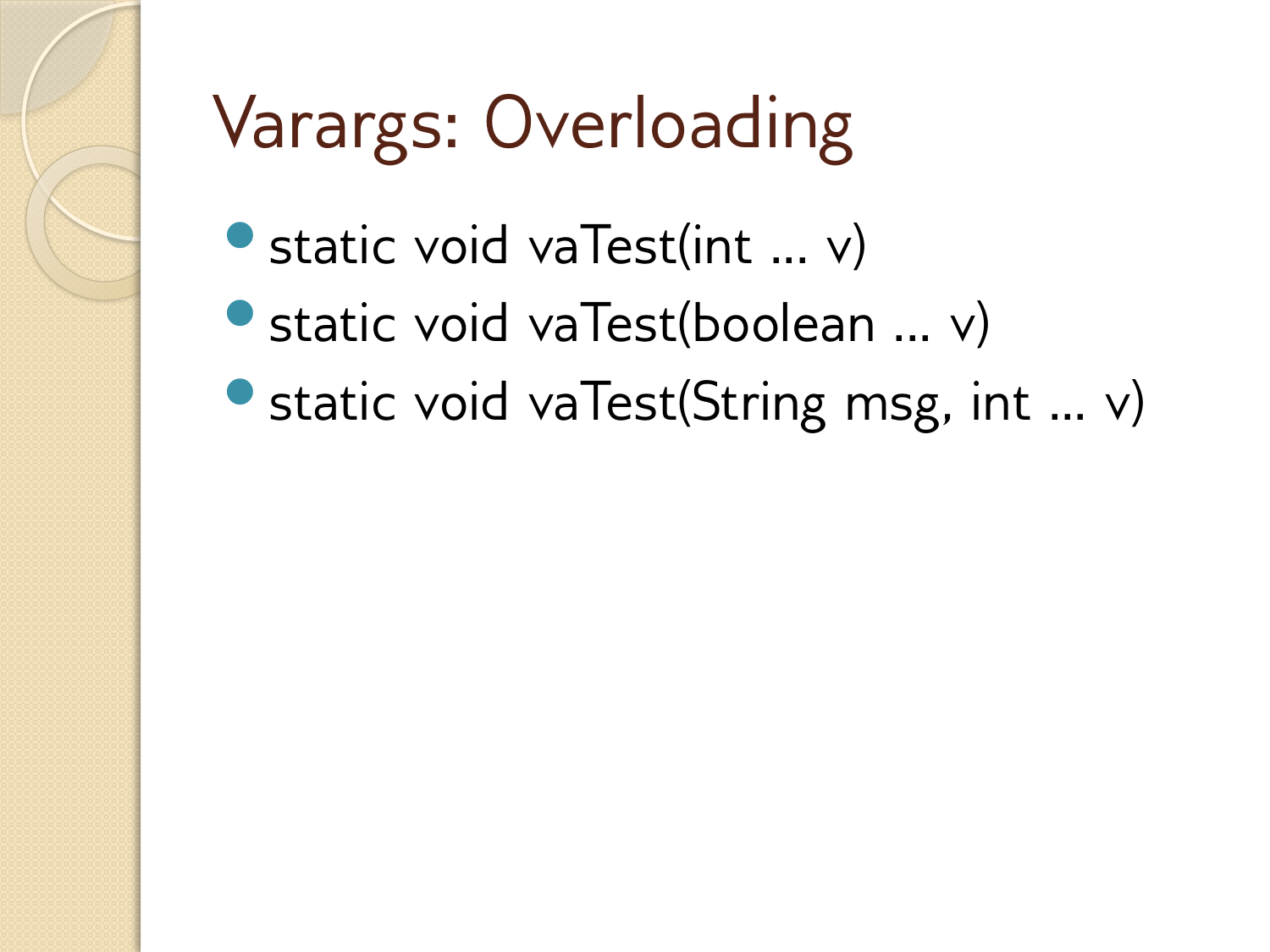

# Varargs: Overloading
static void vaTest(int ... v)
static void vaTest(boolean ... v)
static void vaTest(String msg, int ... v)